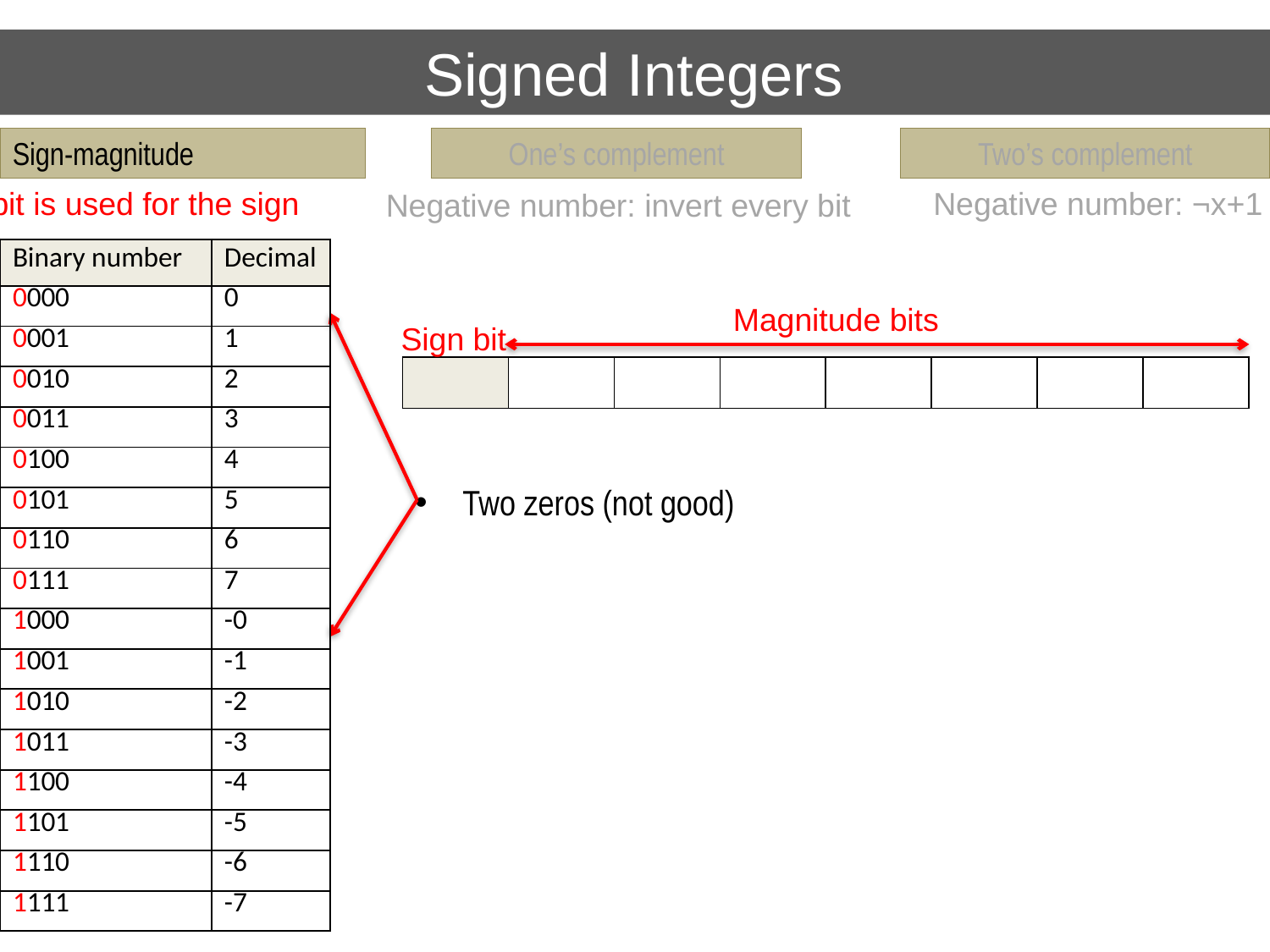

# Signed Integers
Sign-magnitude
One’s complement
Two’s complement
1 bit is used for the sign
Negative number: ¬x+1
Negative number: invert every bit
| Binary number | Decimal |
| --- | --- |
| 0000 | 0 |
| 0001 | 1 |
| 0010 | 2 |
| 0011 | 3 |
| 0100 | 4 |
| 0101 | 5 |
| 0110 | 6 |
| 0111 | 7 |
| 1000 | -0 |
| 1001 | -1 |
| 1010 | -2 |
| 1011 | -3 |
| 1100 | -4 |
| 1101 | -5 |
| 1110 | -6 |
| 1111 | -7 |
Magnitude bits
Sign bit
|  |  |  |  |  |  |  |  |
| --- | --- | --- | --- | --- | --- | --- | --- |
Two zeros (not good)